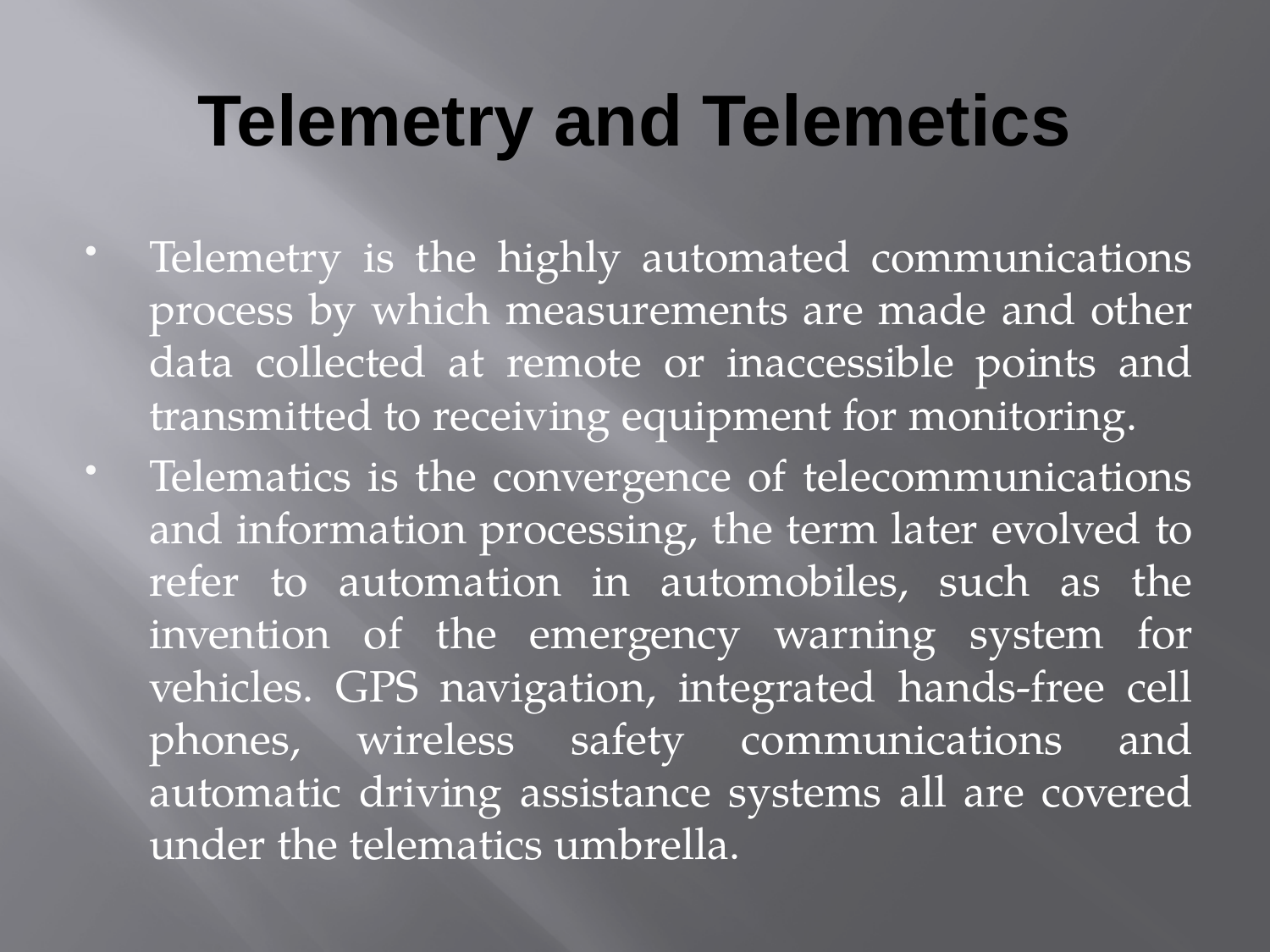

# Telemetry and Telemetics
Telemetry is the highly automated communications process by which measurements are made and other data collected at remote or inaccessible points and transmitted to receiving equipment for monitoring.
Telematics is the convergence of telecommunications and information processing, the term later evolved to refer to automation in automobiles, such as the invention of the emergency warning system for vehicles. GPS navigation, integrated hands-free cell phones, wireless safety communications and automatic driving assistance systems all are covered under the telematics umbrella.